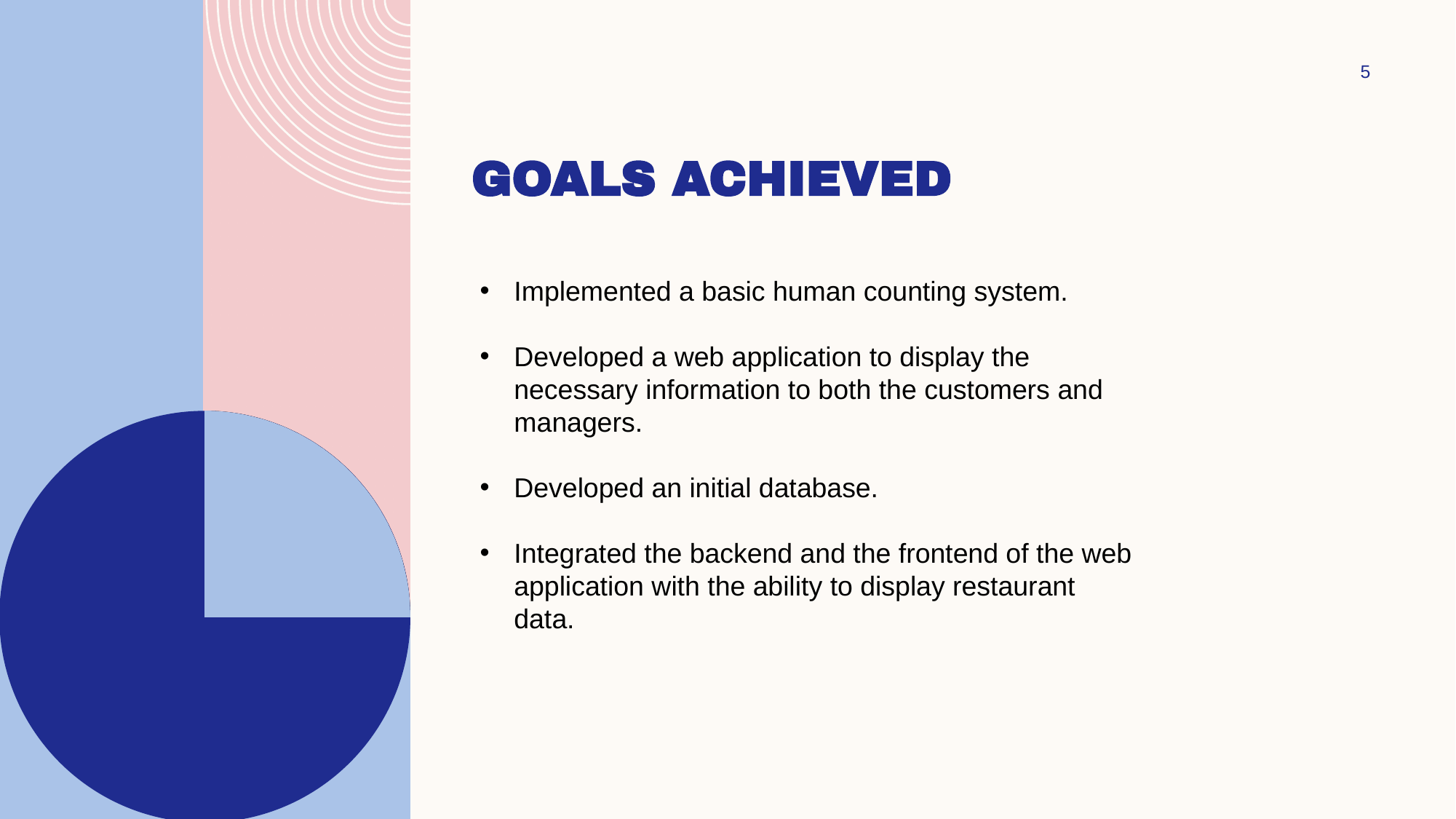

5
Goals achıeved
Implemented a basic human counting system.

Developed a web application to display the necessary information to both the customers and managers.

Developed an initial database.

Integrated the backend and the frontend of the web application with the ability to display restaurant data.